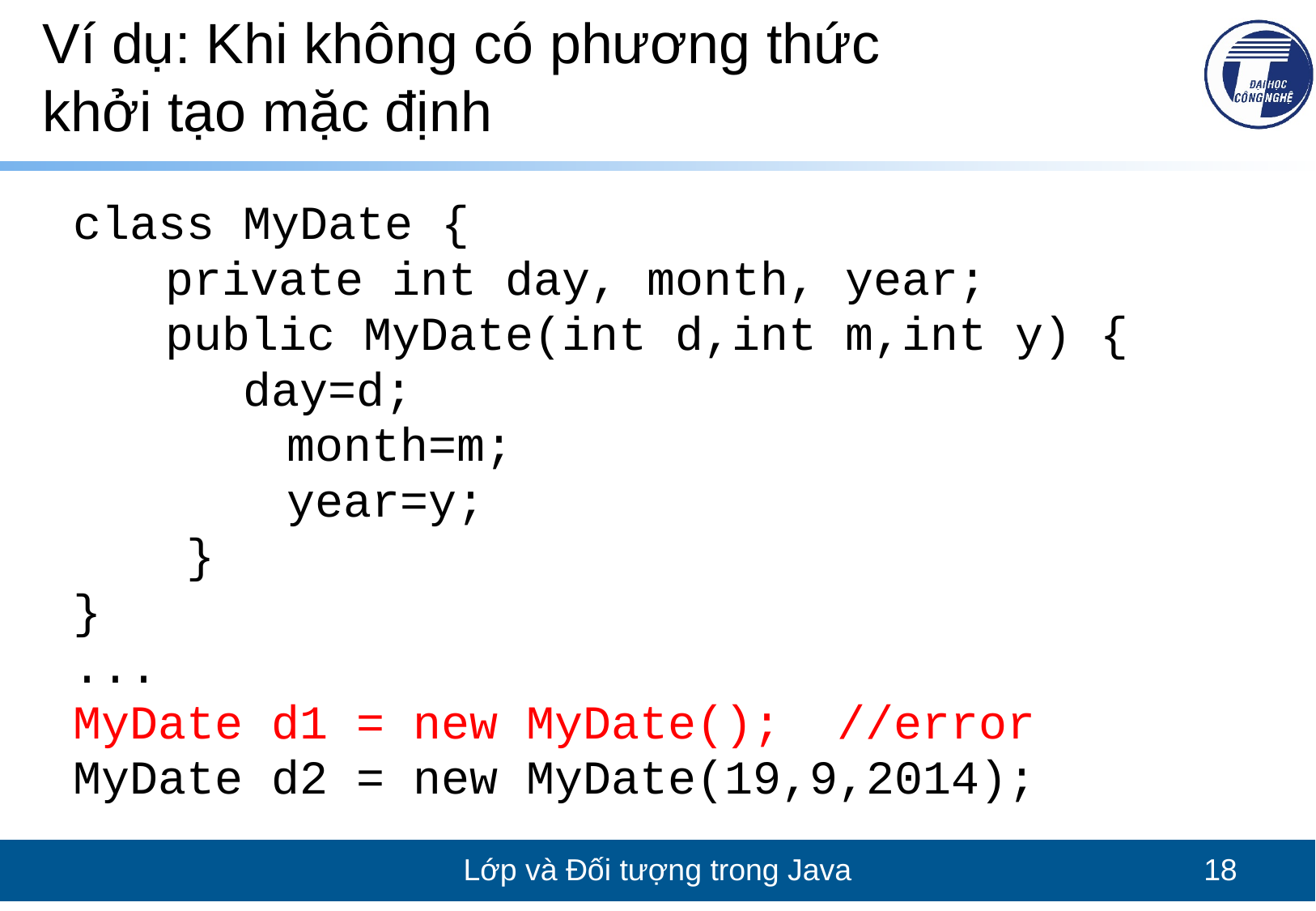

# Ví dụ: Khi không có phương thức khởi tạo mặc định
class MyDate {
	  private int day, month, year;
 	  public MyDate(int d,int m,int y) {
      day=d;
		  month=m;
		  year=y;
    }
}
...
MyDate d1 = new MyDate();	//error
MyDate d2 = new MyDate(19,9,2014);
Lớp và Đối tượng trong Java
18